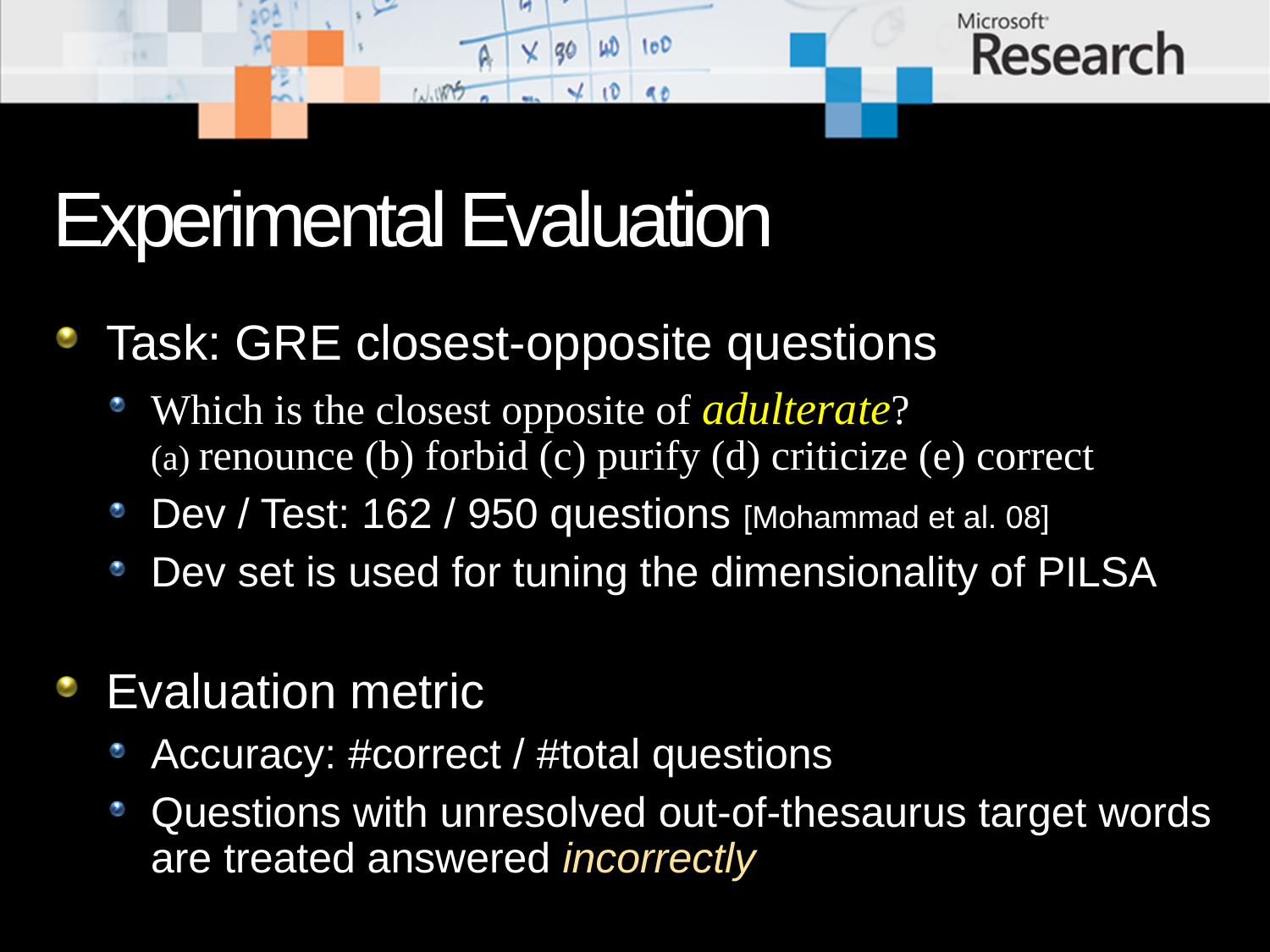

# Experimental Evaluation
Task: GRE closest-opposite questions
Which is the closest opposite of adulterate?
(a) renounce (b) forbid (c) purify (d) criticize (e) correct
Dev / Test: 162 / 950 questions [Mohammad et al. 08]
Dev set is used for tuning the dimensionality of PILSA

Evaluation metric
Accuracy: #correct / #total questions
Questions with unresolved out-of-thesaurus target words are treated answered incorrectly